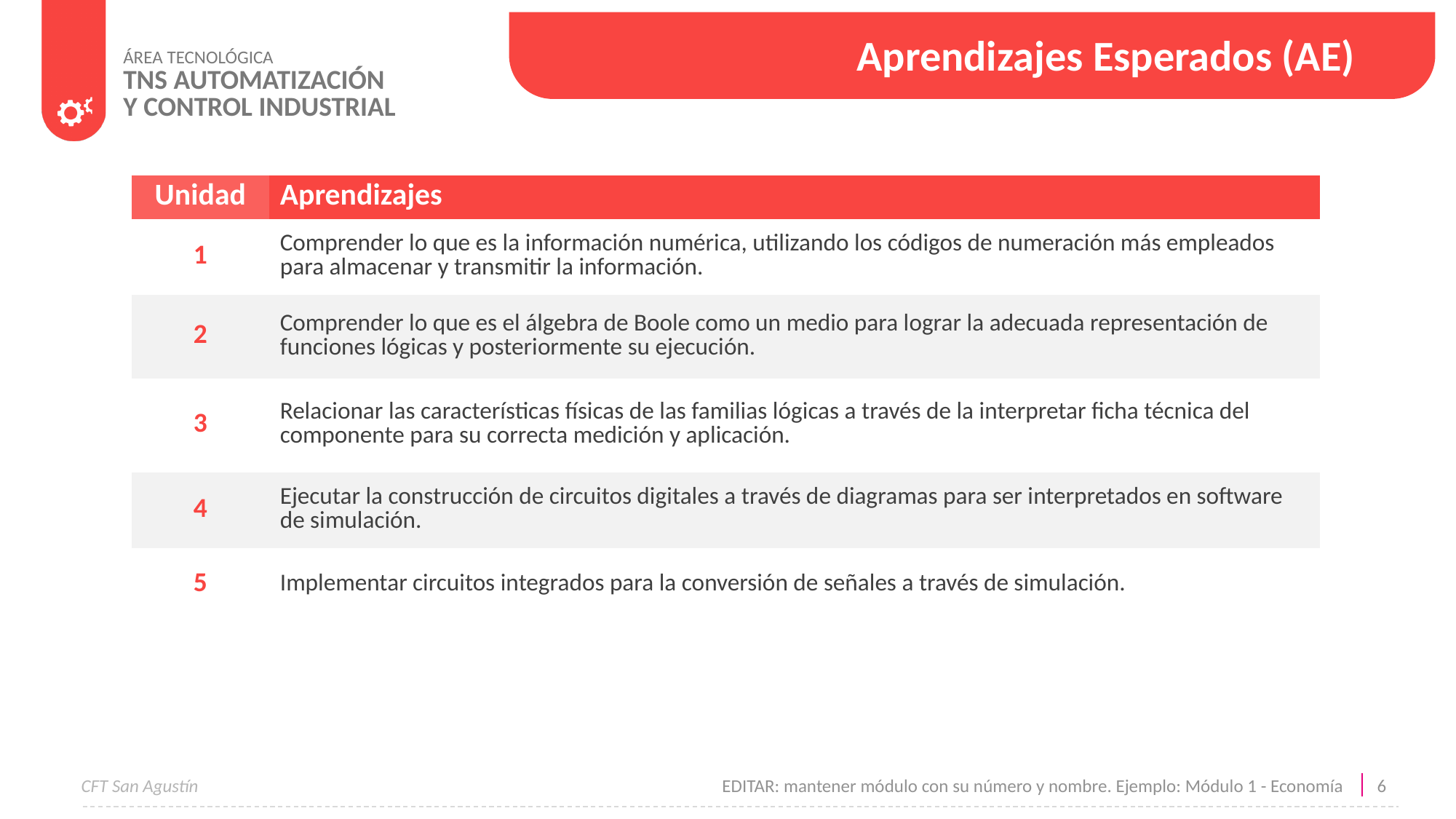

Aprendizajes Esperados (AE)

| Unidad | Aprendizajes |
| --- | --- |
| 1 | Comprender lo que es la información numérica, utilizando los códigos de numeración más empleados para almacenar y transmitir la información. |
| 2 | Comprender lo que es el álgebra de Boole como un medio para lograr la adecuada representación de funciones lógicas y posteriormente su ejecución. |
| 3 | Relacionar las características físicas de las familias lógicas a través de la interpretar ficha técnica del componente para su correcta medición y aplicación. |
| 4 | Ejecutar la construcción de circuitos digitales a través de diagramas para ser interpretados en software de simulación. |
| 5 | Implementar circuitos integrados para la conversión de señales a través de simulación. |
EDITAR: mantener módulo con su número y nombre. Ejemplo: Módulo 1 - Economía
6